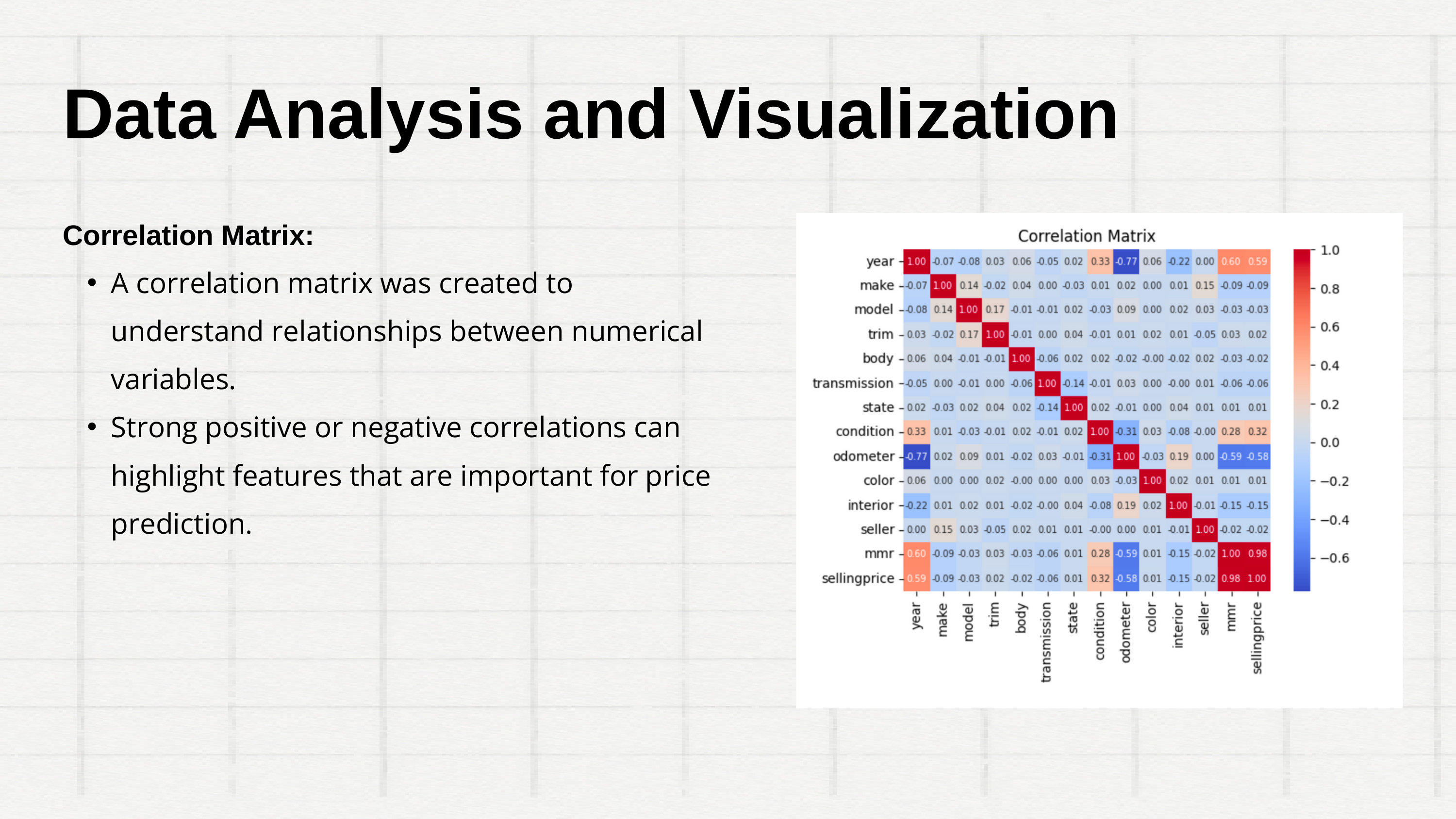

Data Analysis and Visualization
Correlation Matrix:
A correlation matrix was created to understand relationships between numerical variables.
Strong positive or negative correlations can highlight features that are important for price prediction.